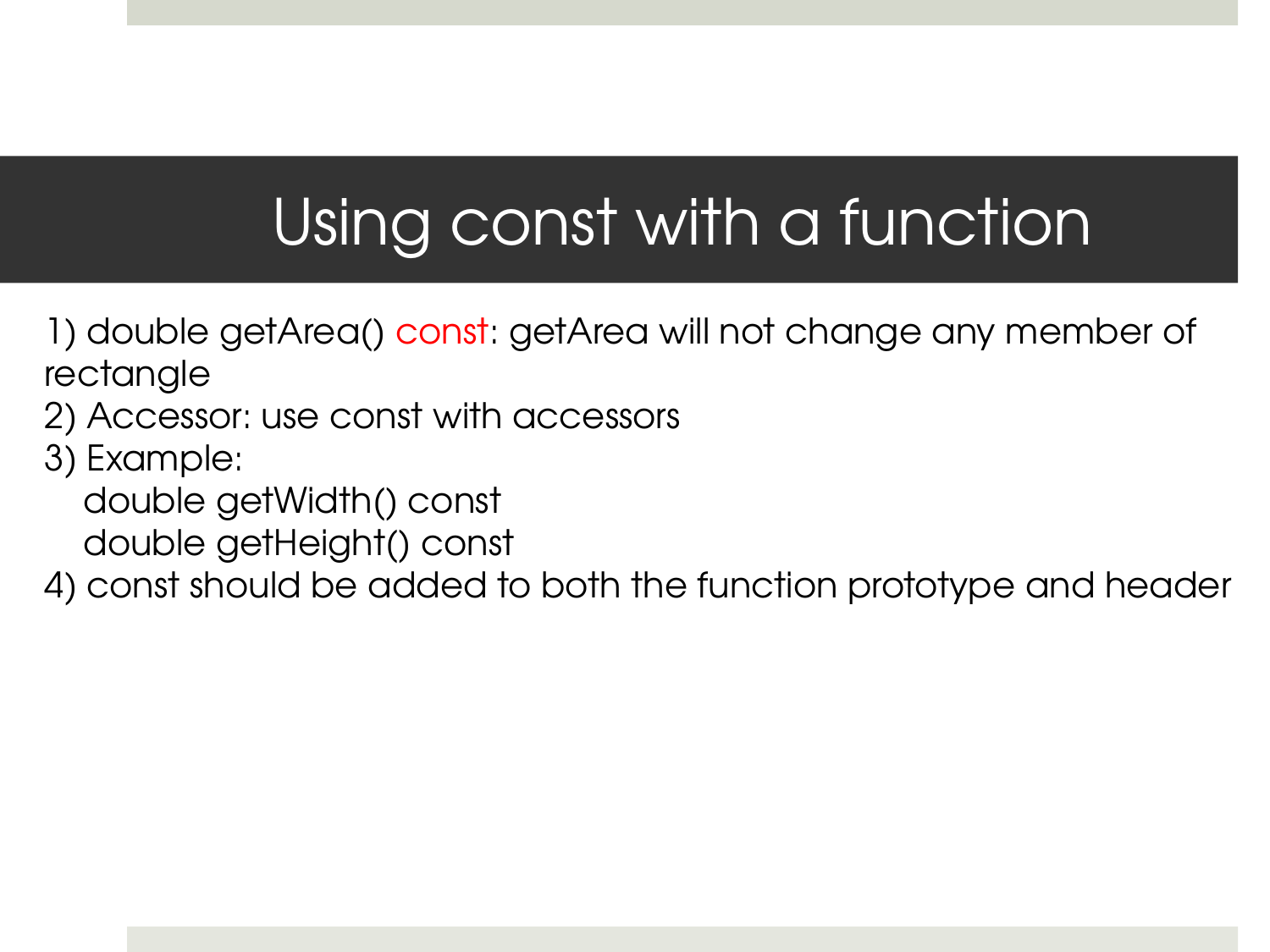

# Using const with a function
1) double getArea() const: getArea will not change any member of rectangle
2) Accessor: use const with accessors
3) Example:
    double getWidth() const
    double getHeight() const
4) const should be added to both the function prototype and header